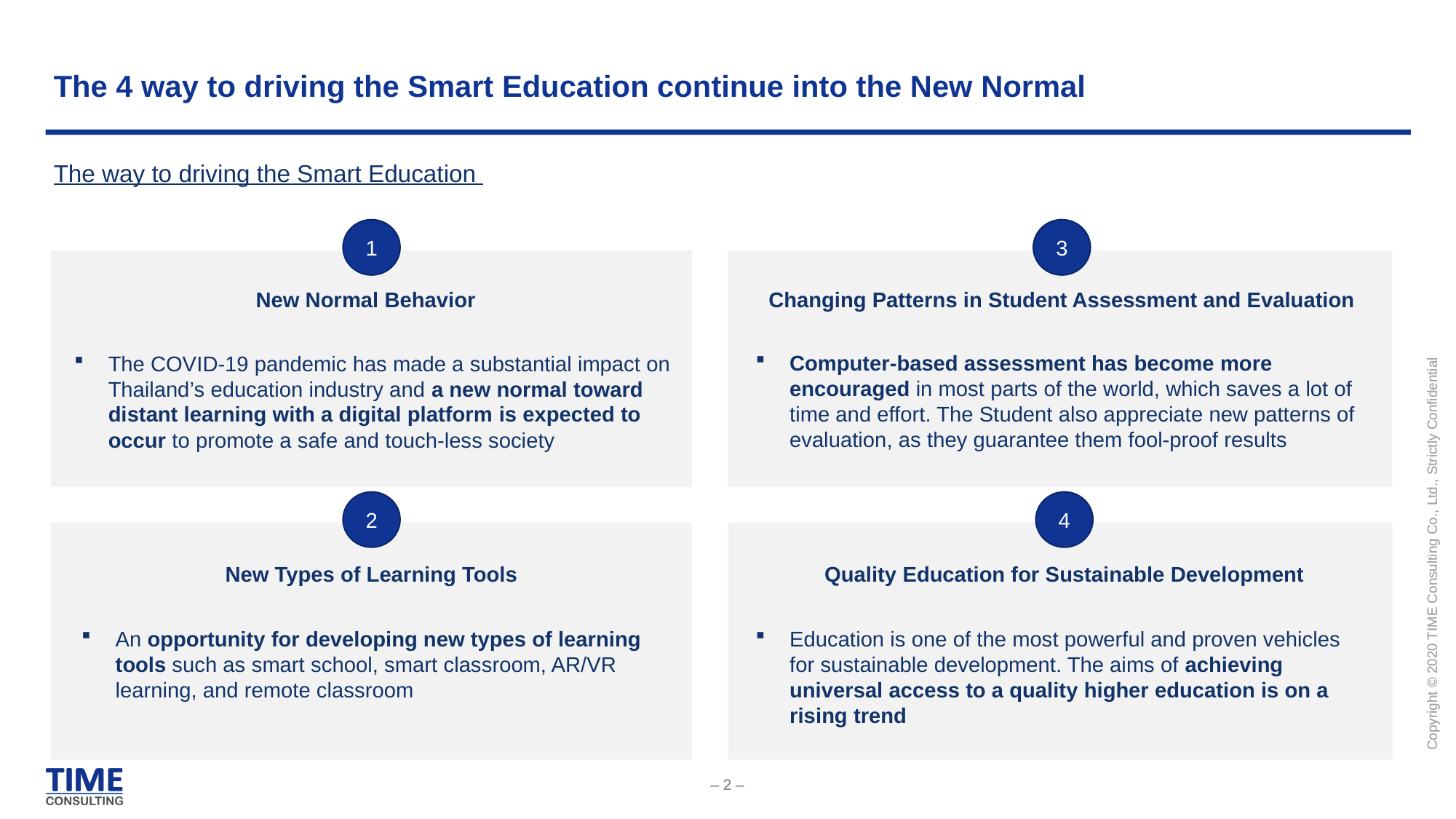

The 4 way to driving the Smart Education continue into the New Normal
The way to driving the Smart Education
1
3

New Normal Behavior
Changing Patterns in Student Assessment and Evaluation
Computer-based assessment has become more encouraged in most parts of the world, which saves a lot of time and effort. The Student also appreciate new patterns of evaluation, as they guarantee them fool-proof results
The COVID-19 pandemic has made a substantial impact on Thailand’s education industry and a new normal toward distant learning with a digital platform is expected to occur to promote a safe and touch-less society
2
4

New Types of Learning Tools
Quality Education for Sustainable Development
An opportunity for developing new types of learning tools such as smart school, smart classroom, AR/VR learning, and remote classroom
Education is one of the most powerful and proven vehicles for sustainable development. The aims of achieving universal access to a quality higher education is on a rising trend